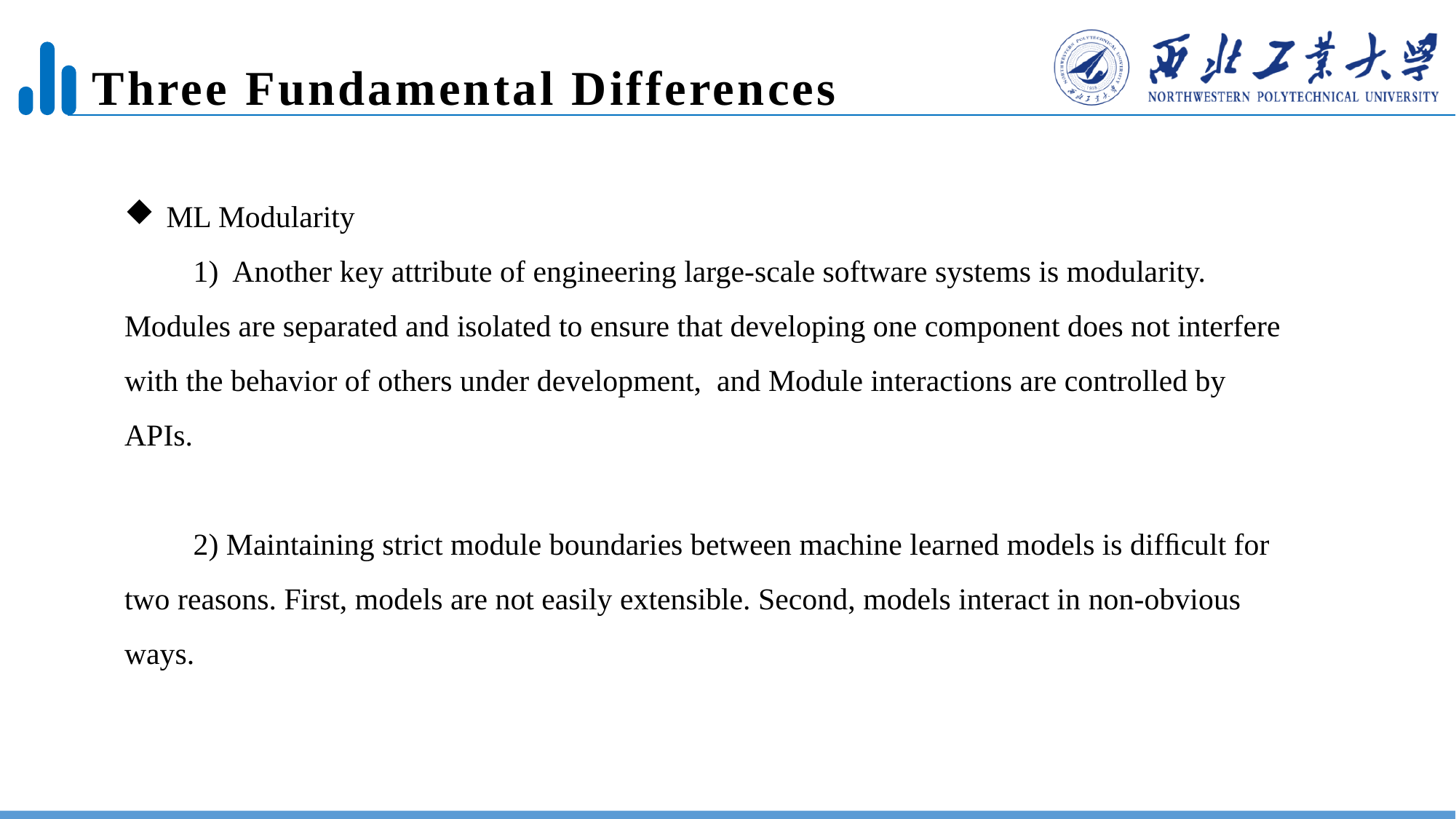

# Three Fundamental Differences
 ML Modularity
         1)  Another key attribute of engineering large-scale software systems is modularity. Modules are separated and isolated to ensure that developing one component does not interfere with the behavior of others under development,  and Module interactions are controlled by APIs.

         2) Maintaining strict module boundaries between machine learned models is difﬁcult for two reasons. First, models are not easily extensible. Second, models interact in non-obvious ways.